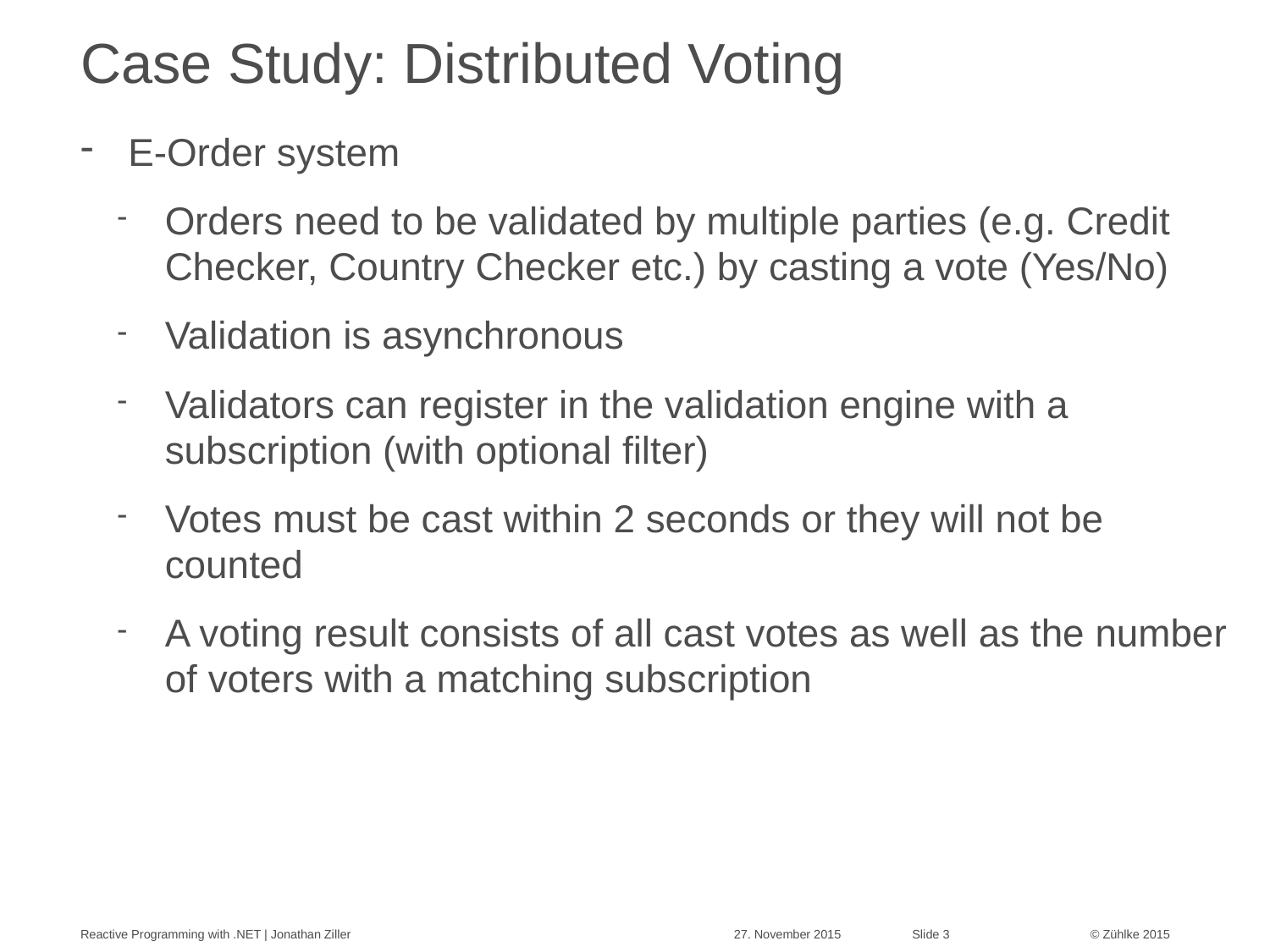

# Case Study: Distributed Voting
E-Order system
Orders need to be validated by multiple parties (e.g. Credit Checker, Country Checker etc.) by casting a vote (Yes/No)
Validation is asynchronous
Validators can register in the validation engine with a subscription (with optional filter)
Votes must be cast within 2 seconds or they will not be counted
A voting result consists of all cast votes as well as the number of voters with a matching subscription